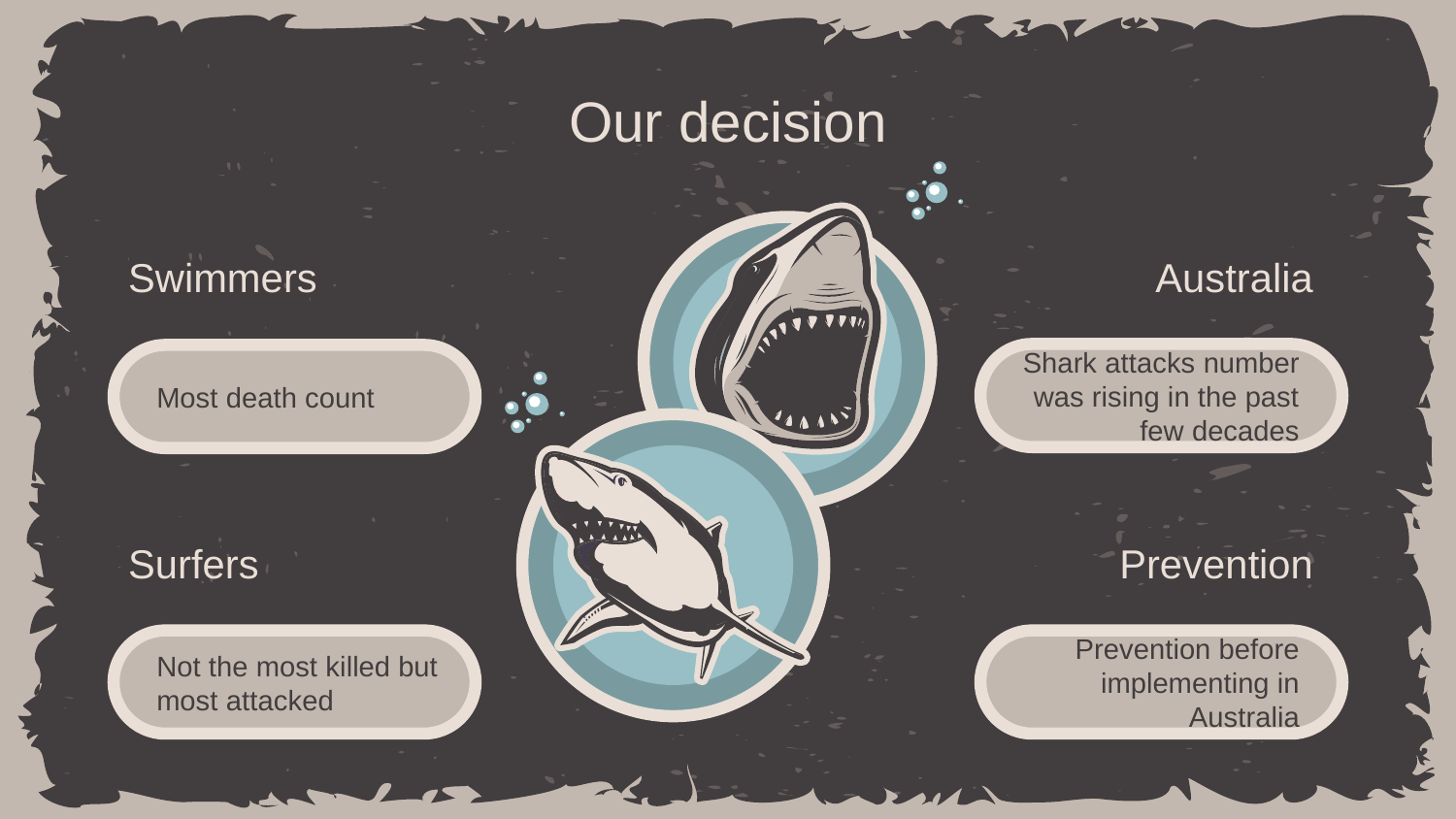

# Our decision

Swimmers
Australia

Shark attacks number was rising in the past few decades
Most death count

Surfers
Prevention

Not the most killed but most attacked
Prevention before implementing in Australia